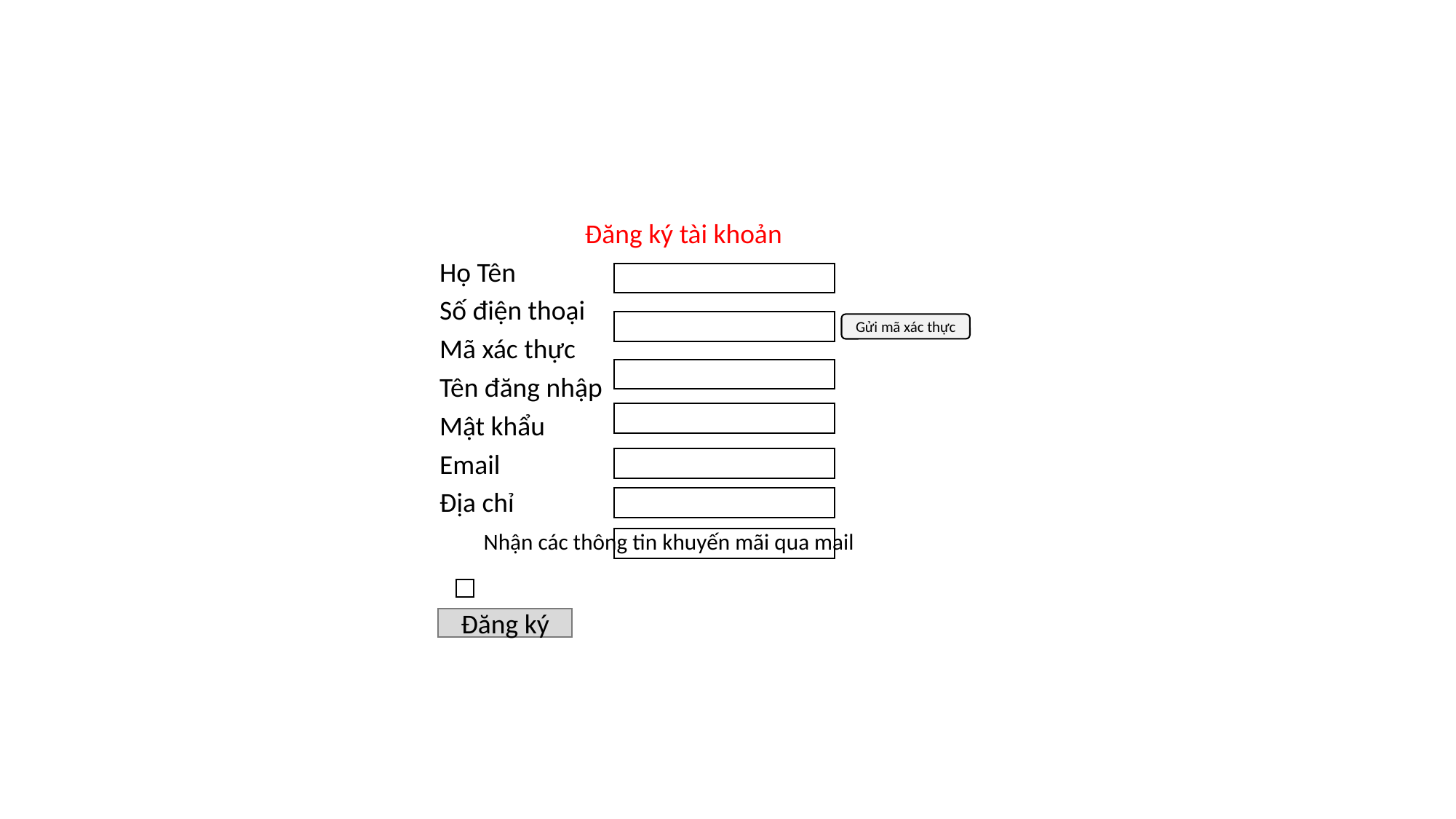

| Đăng ký tài khoản |  |  |
| --- | --- | --- |
| Họ Tên |  |  |
| Số điện thoại |  |  |
| Mã xác thực |  |  |
| Tên đăng nhập |  |  |
| Mật khẩu |  |  |
| Email |  |  |
| Địa chỉ |  |  |
| Nhận các thông tin khuyến mãi qua mail |  |  |
|  |  |  |

Gửi mã xác thực

Đăng ký